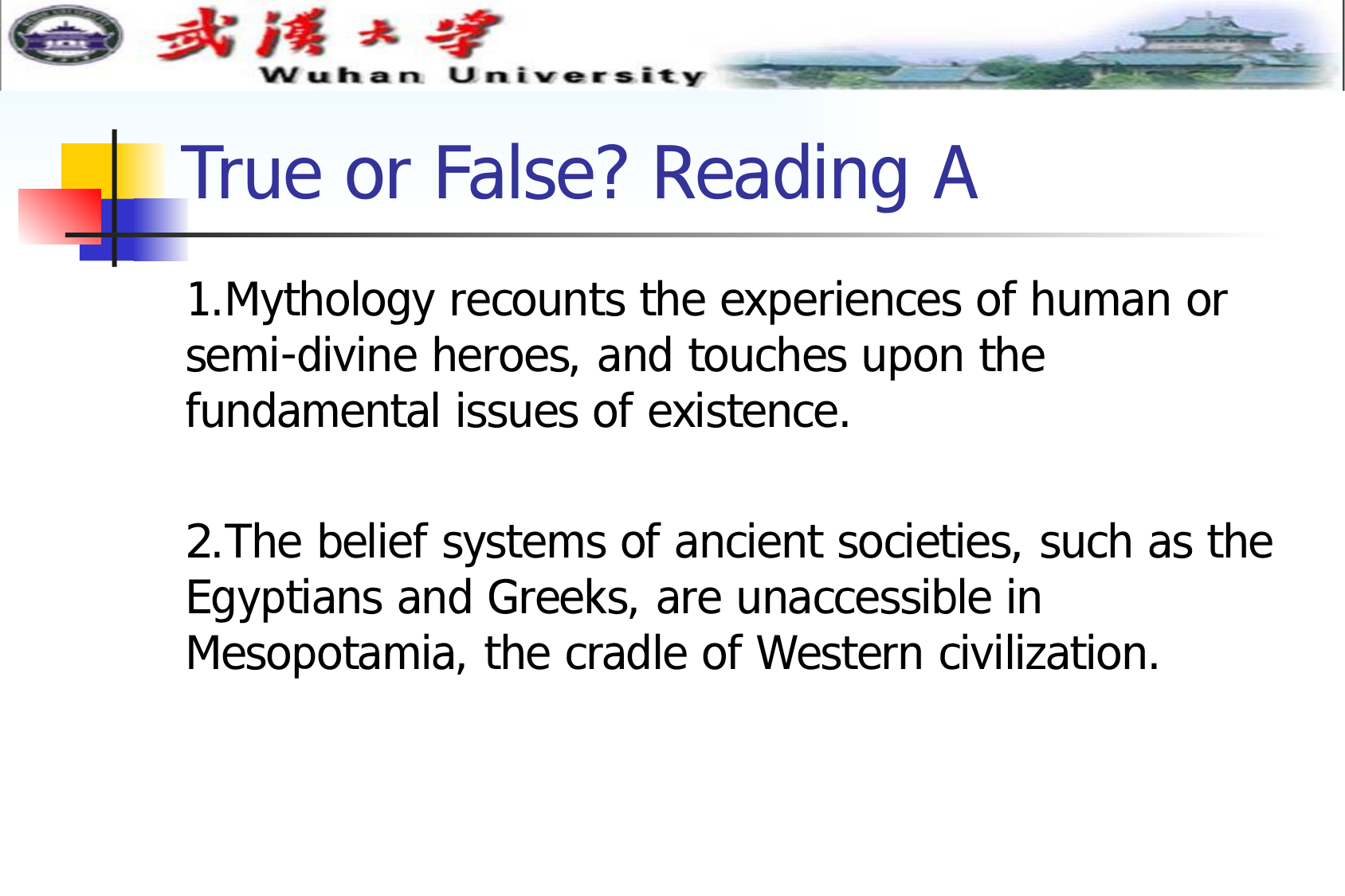

# True or False? Reading A
1.Mythology recounts the experiences of human or semi-divine heroes, and touches upon the fundamental issues of existence.

2.The belief systems of ancient societies, such as the Egyptians and Greeks, are unaccessible in Mesopotamia, the cradle of Western civilization.

2